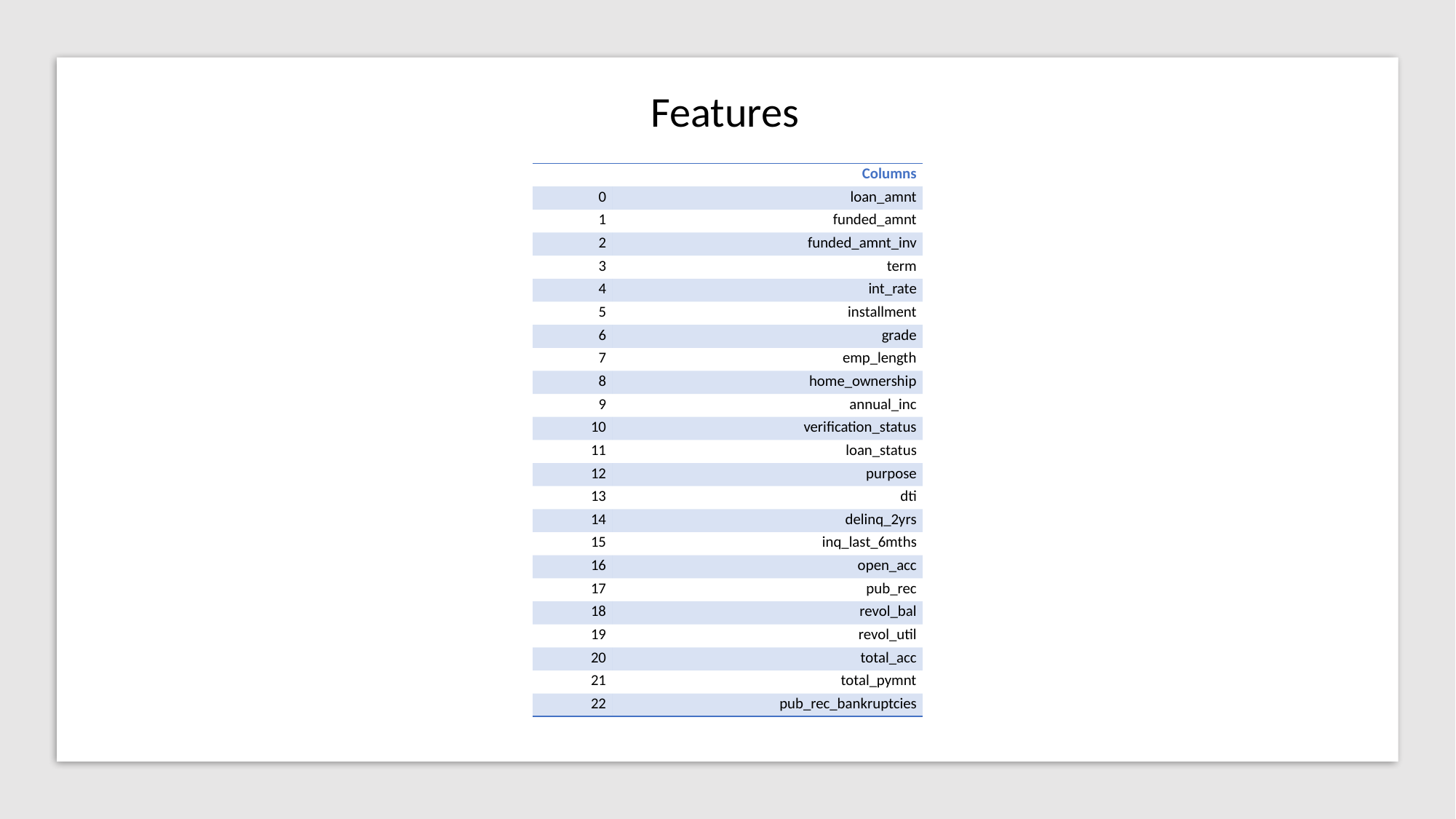

Features
|  | Columns |
| --- | --- |
| 0 | loan\_amnt |
| 1 | funded\_amnt |
| 2 | funded\_amnt\_inv |
| 3 | term |
| 4 | int\_rate |
| 5 | installment |
| 6 | grade |
| 7 | emp\_length |
| 8 | home\_ownership |
| 9 | annual\_inc |
| 10 | verification\_status |
| 11 | loan\_status |
| 12 | purpose |
| 13 | dti |
| 14 | delinq\_2yrs |
| 15 | inq\_last\_6mths |
| 16 | open\_acc |
| 17 | pub\_rec |
| 18 | revol\_bal |
| 19 | revol\_util |
| 20 | total\_acc |
| 21 | total\_pymnt |
| 22 | pub\_rec\_bankruptcies |